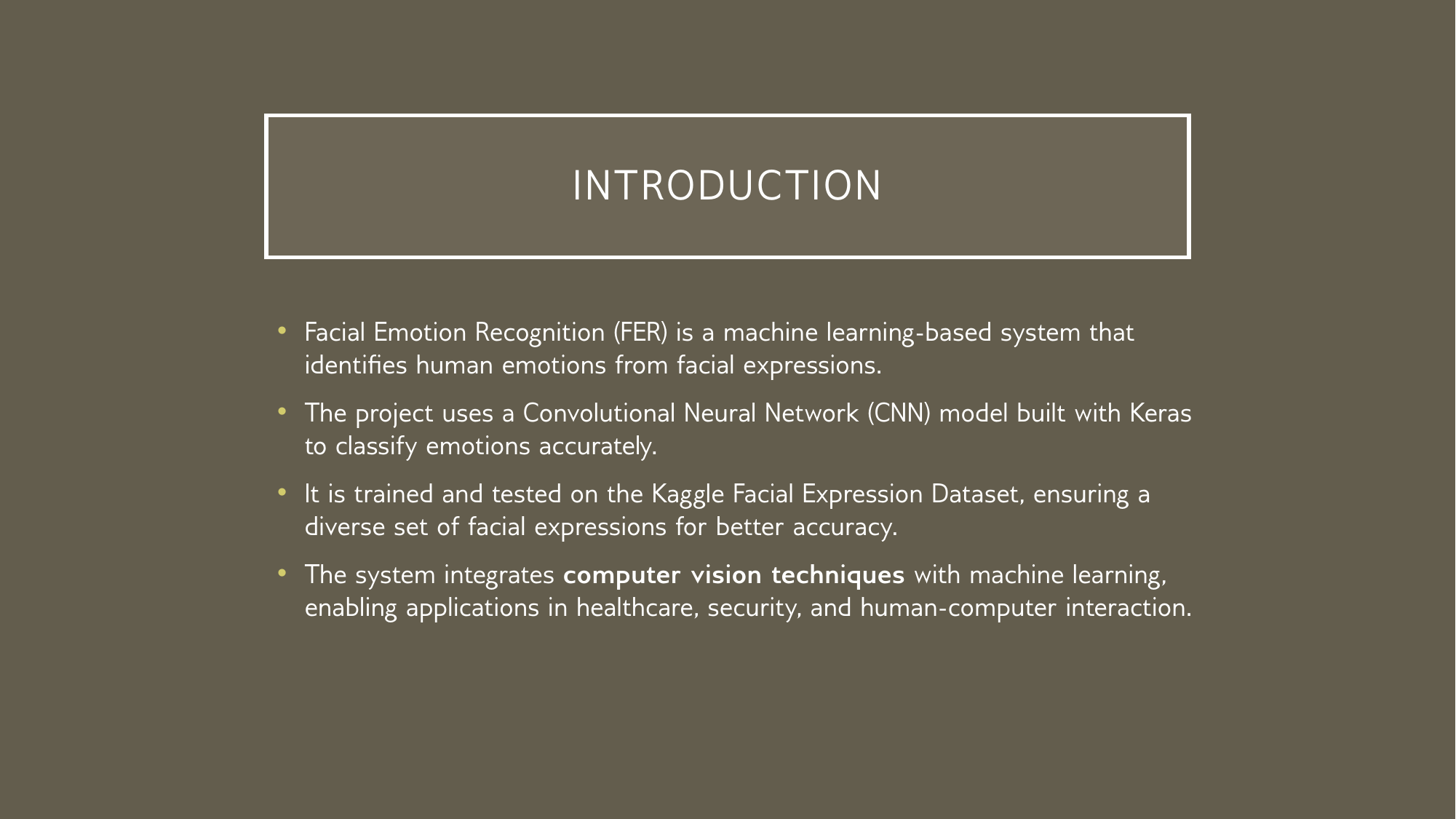

# Introduction
Facial Emotion Recognition (FER) is a machine learning-based system that identifies human emotions from facial expressions.
The project uses a Convolutional Neural Network (CNN) model built with Keras to classify emotions accurately.
It is trained and tested on the Kaggle Facial Expression Dataset, ensuring a diverse set of facial expressions for better accuracy.
The system integrates computer vision techniques with machine learning, enabling applications in healthcare, security, and human-computer interaction.